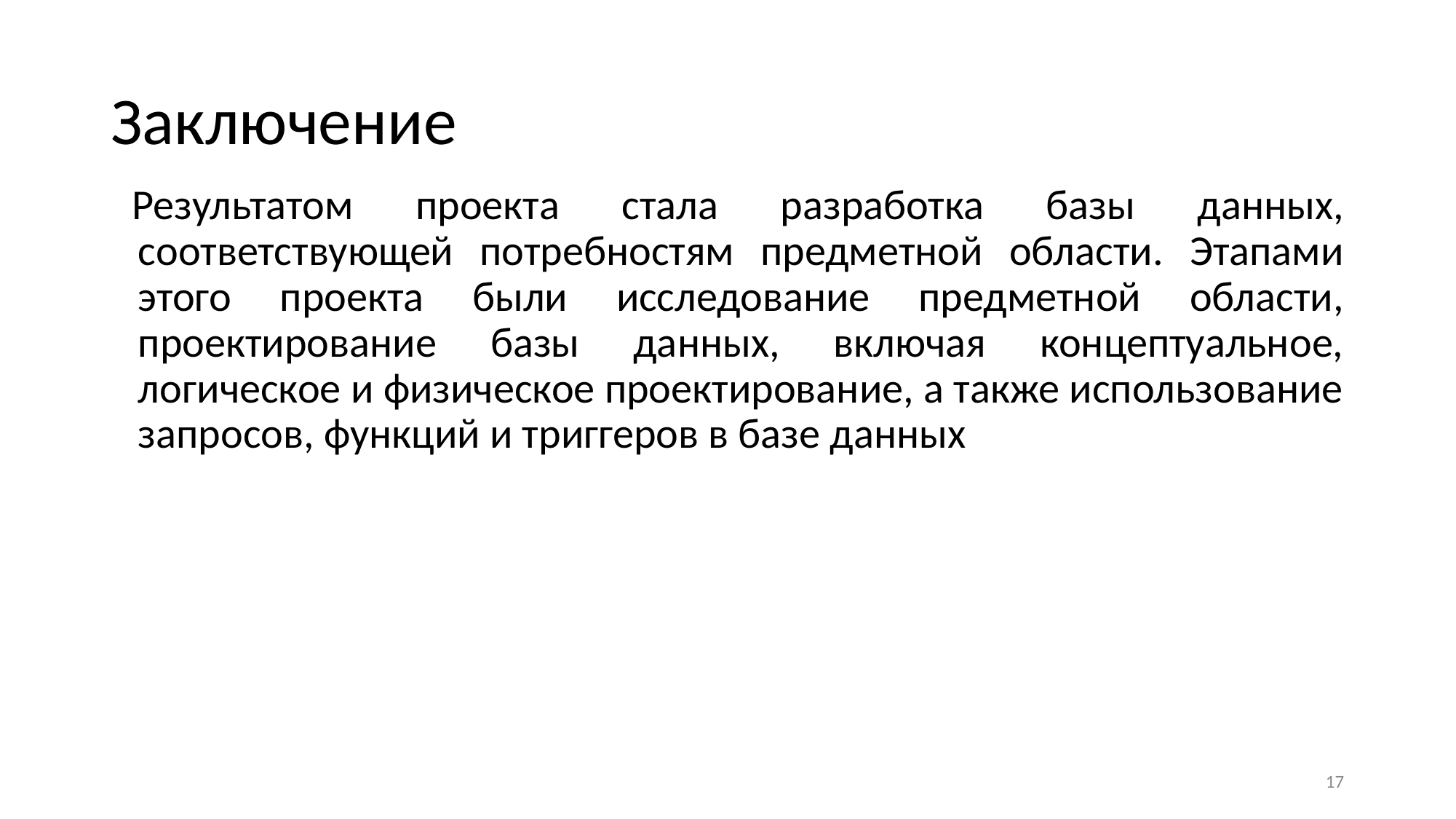

# Заключение
Результатом проекта стала разработка базы данных, соответствующей потребностям предметной области. Этапами этого проекта были исследование предметной области, проектирование базы данных, включая концептуальное, логическое и физическое проектирование, а также использование запросов, функций и триггеров в базе данных
17